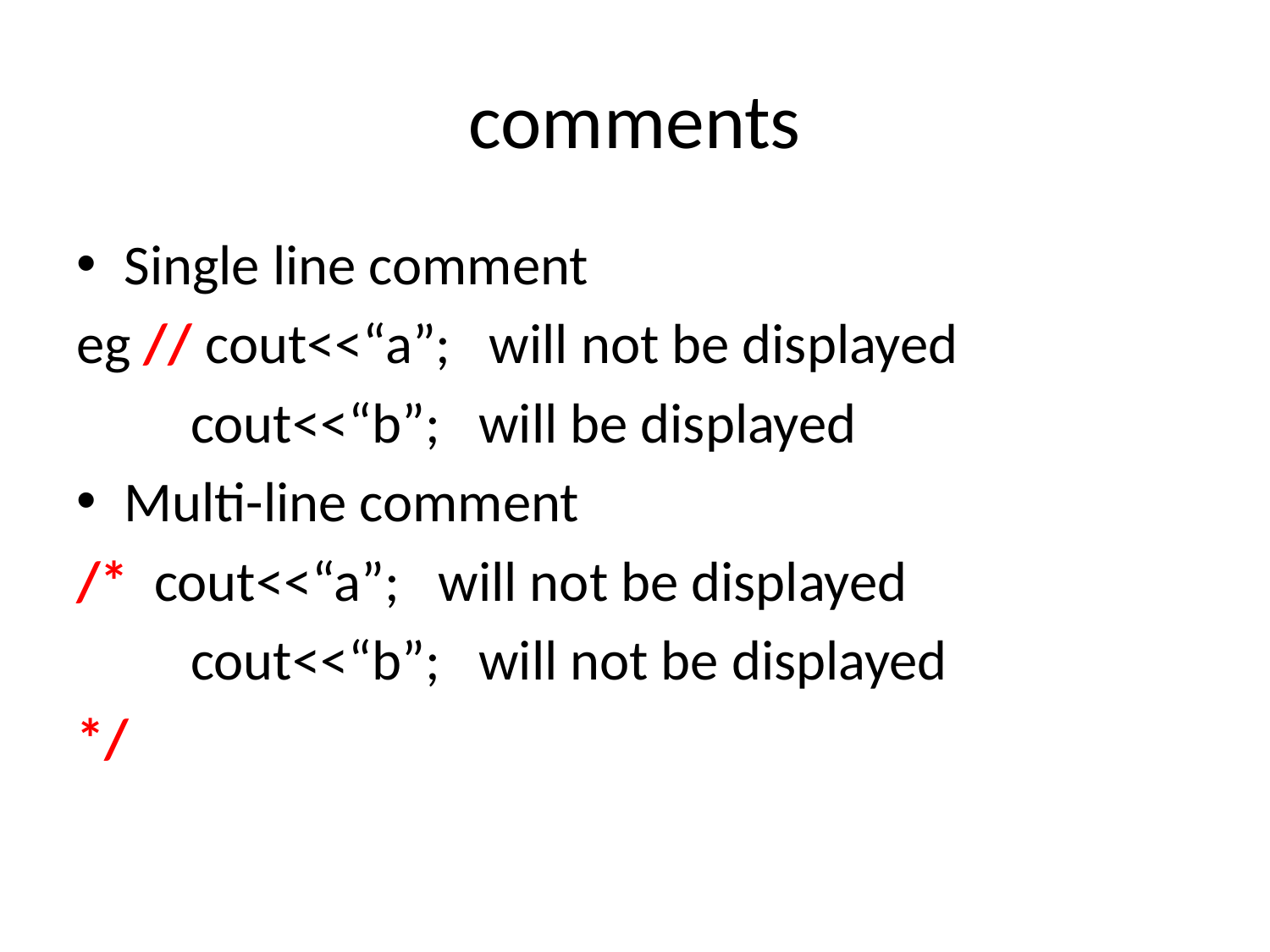

# comments
Single line comment
eg // cout<<“a”;   will not be displayed
         cout<<“b”;   will be displayed
Multi-line comment
/*  cout<<“a”;   will not be displayed
         cout<<“b”;   will not be displayed
*/